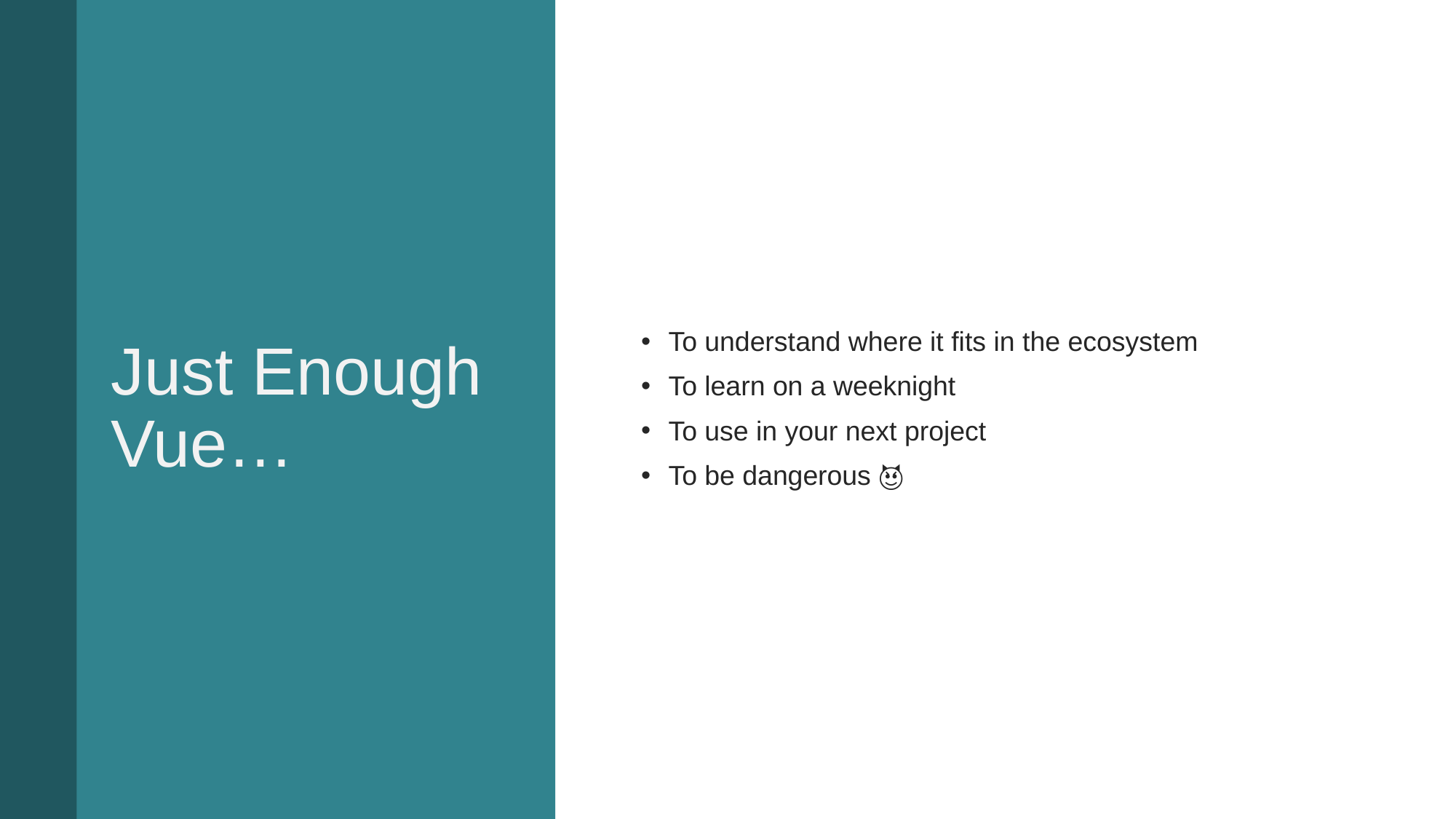

# Just Enough Vue…
To understand where it fits in the ecosystem
To learn on a weeknight
To use in your next project
To be dangerous 😈